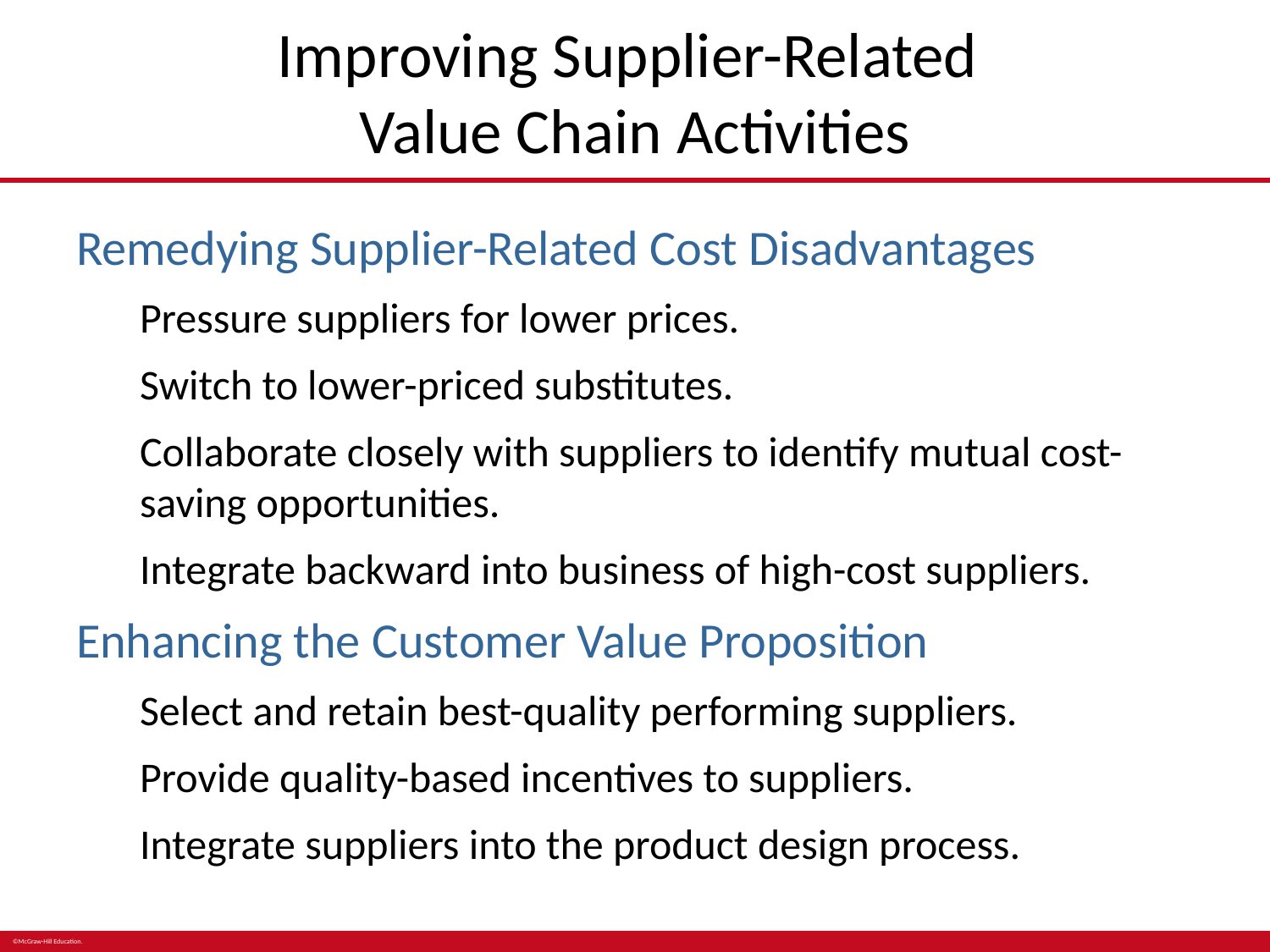

# Improving Supplier-Related Value Chain Activities
Remedying Supplier-Related Cost Disadvantages
Pressure suppliers for lower prices.
Switch to lower-priced substitutes.
Collaborate closely with suppliers to identify mutual cost-saving opportunities.
Integrate backward into business of high-cost suppliers.
Enhancing the Customer Value Proposition
Select and retain best-quality performing suppliers.
Provide quality-based incentives to suppliers.
Integrate suppliers into the product design process.